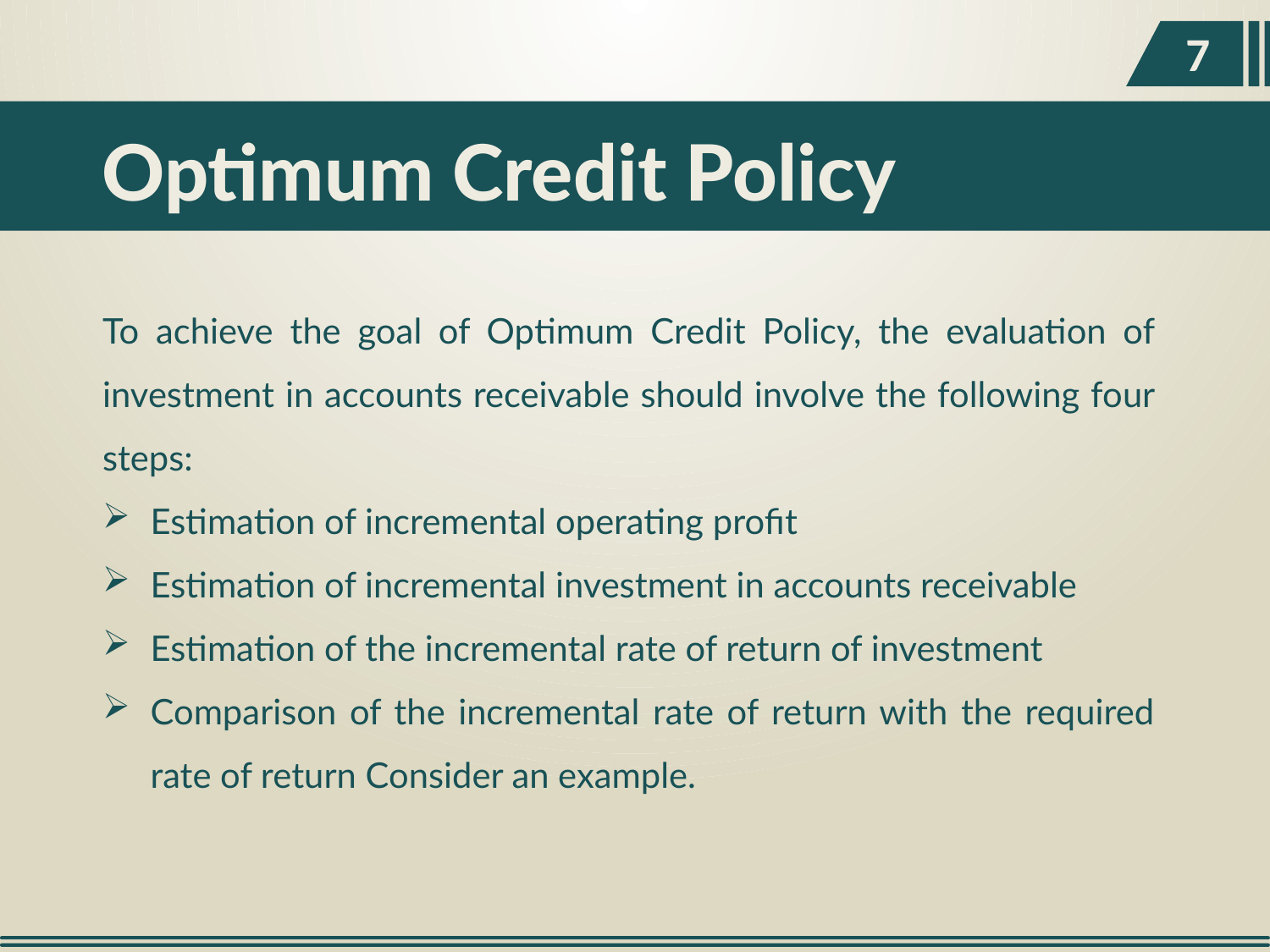

7
Optimum Credit Policy
To achieve the goal of Optimum Credit Policy, the evaluation of investment in accounts receivable should involve the following four steps:
Estimation of incremental operating profit
Estimation of incremental investment in accounts receivable
Estimation of the incremental rate of return of investment
Comparison of the incremental rate of return with the required rate of return Consider an example.